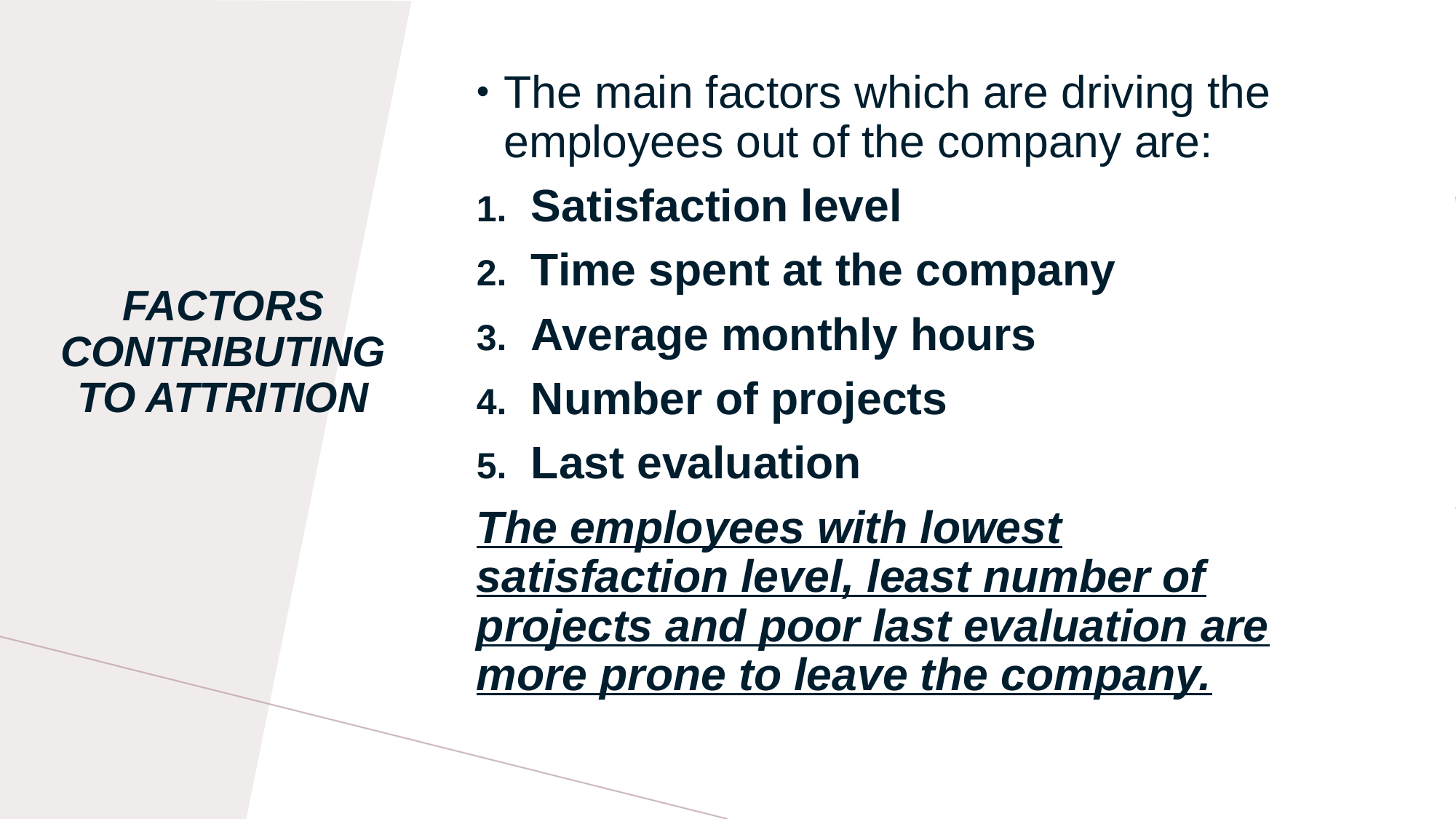

The main factors which are driving the employees out of the company are:
Satisfaction level
Time spent at the company
Average monthly hours
Number of projects
Last evaluation
The employees with lowest satisfaction level, least number of projects and poor last evaluation are more prone to leave the company.

# FACTORS CONTRIBUTING TO ATTRITION